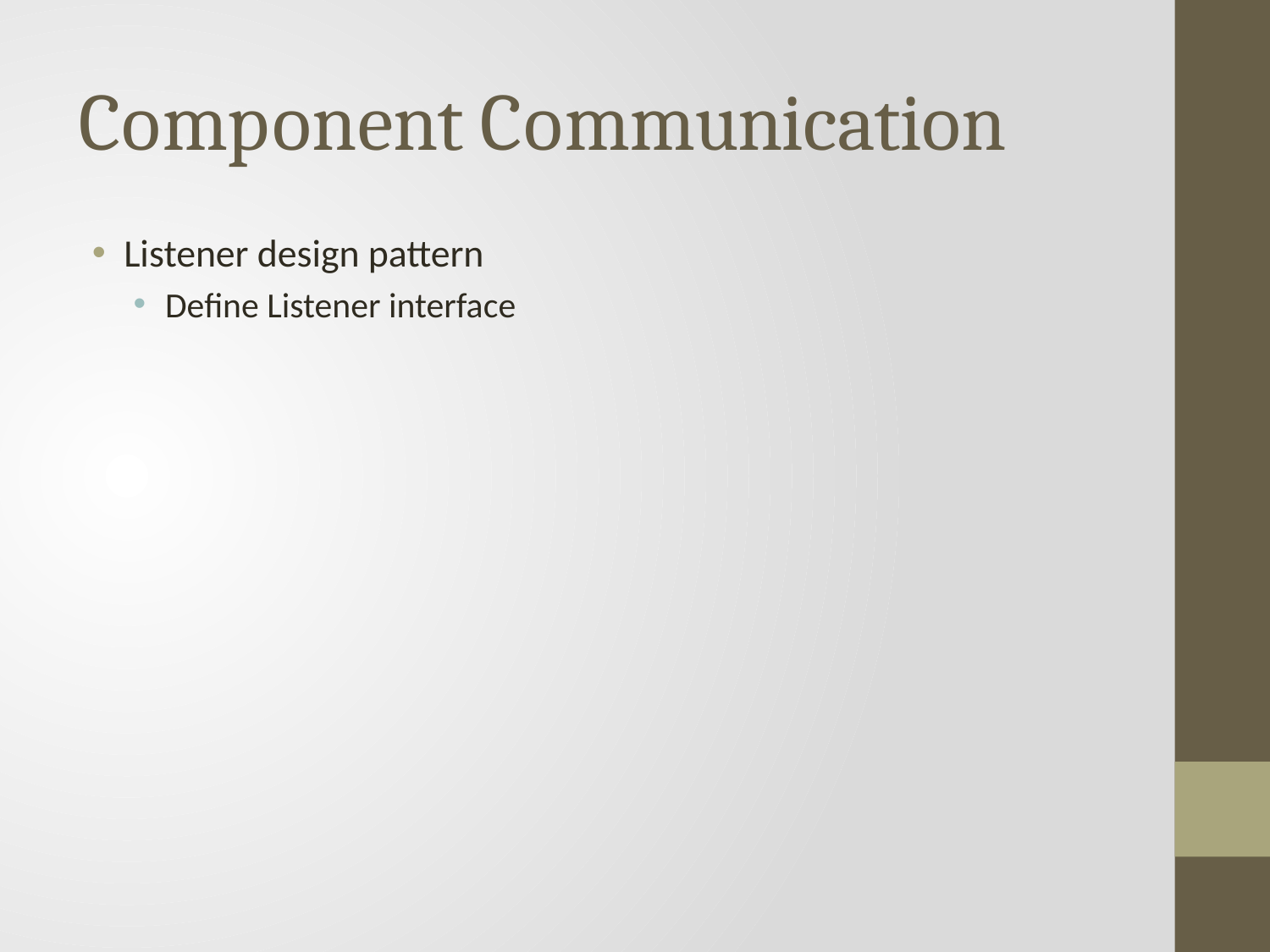

# Component Communication
Listener design pattern
Define Listener interface